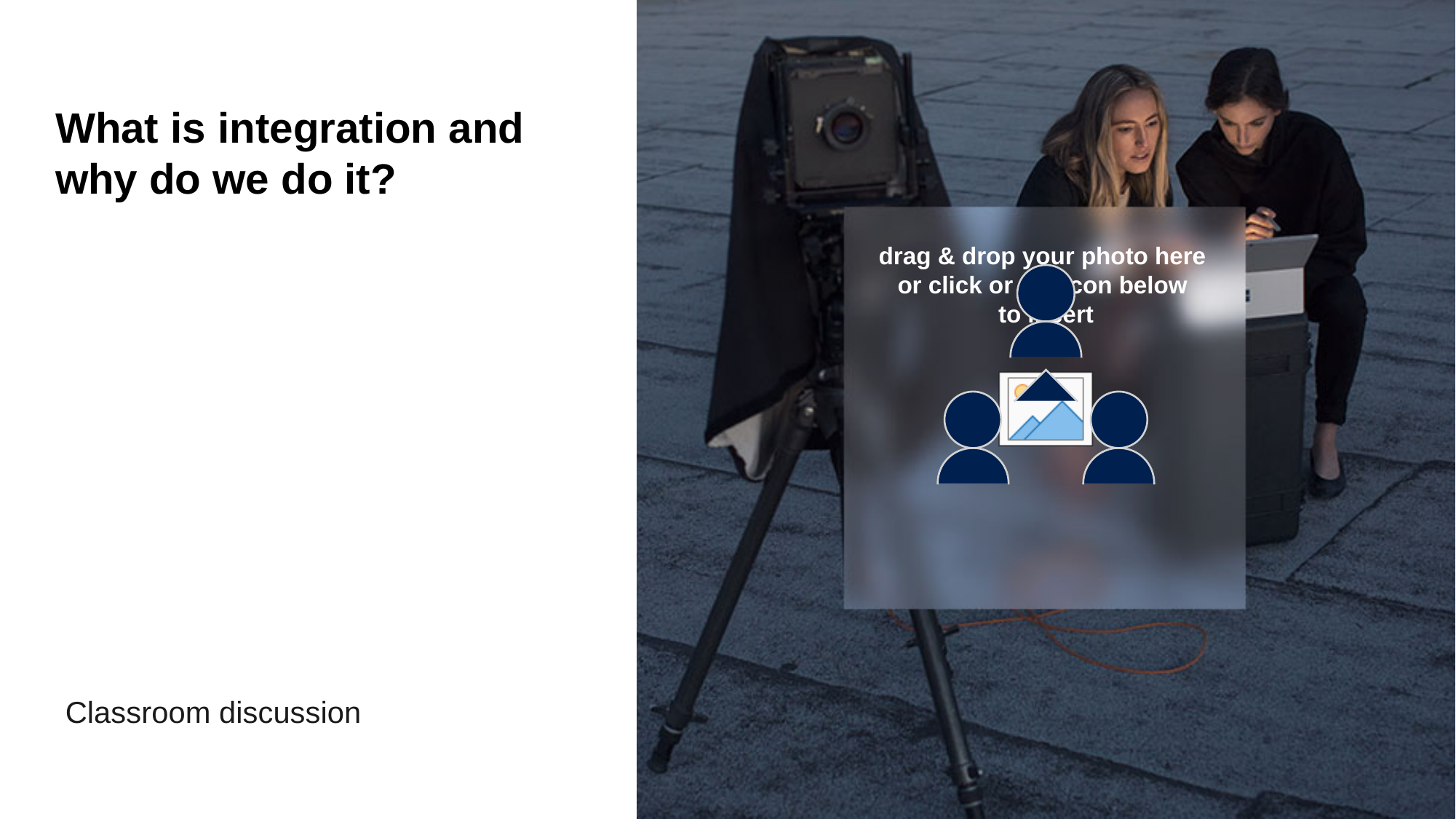

# What is integration and why do we do it?

Classroom discussion